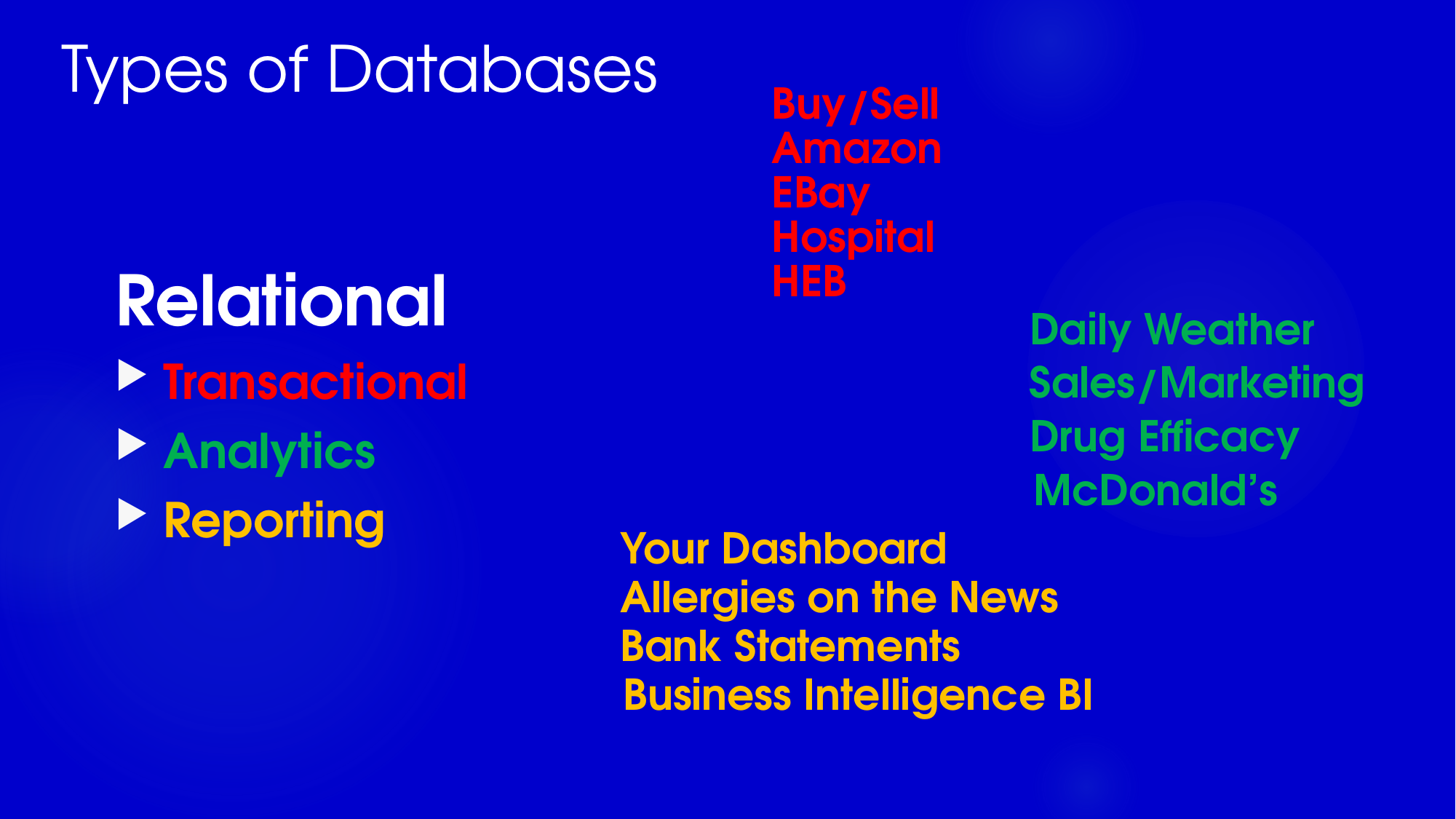

# Types of Databases
Buy/Sell
Amazon
EBay
Hospital
HEB
Relational
 Transactional
 Analytics
 Reporting

Daily Weather
Sales/Marketing
Drug Efficacy
McDonald’s
Your Dashboard
Allergies on the News
Bank Statements
Business Intelligence BI